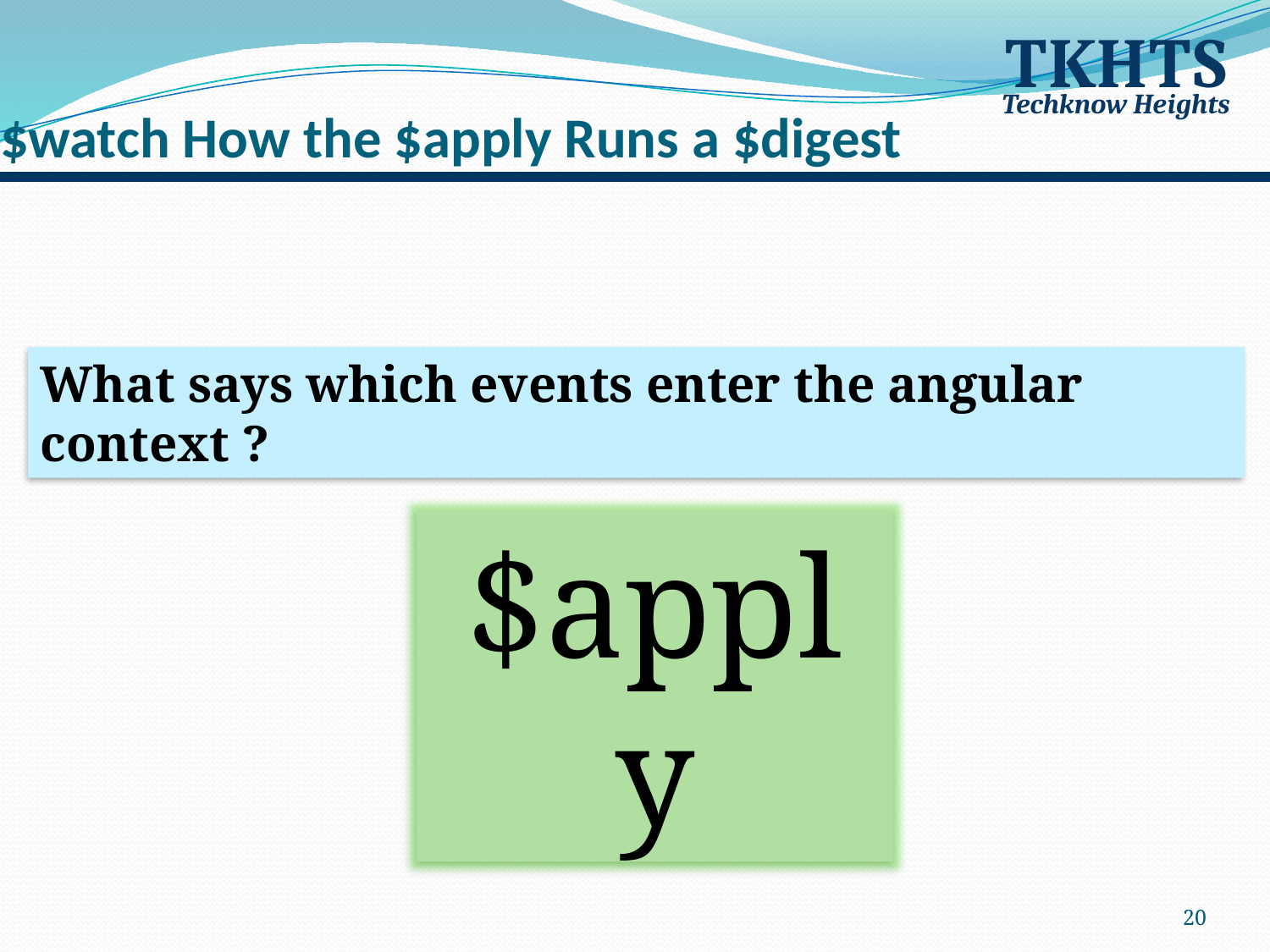

# $watch How the $apply Runs a $digest
TKHTS
Techknow Heights

What says which events enter the angular context ?
$apply
20